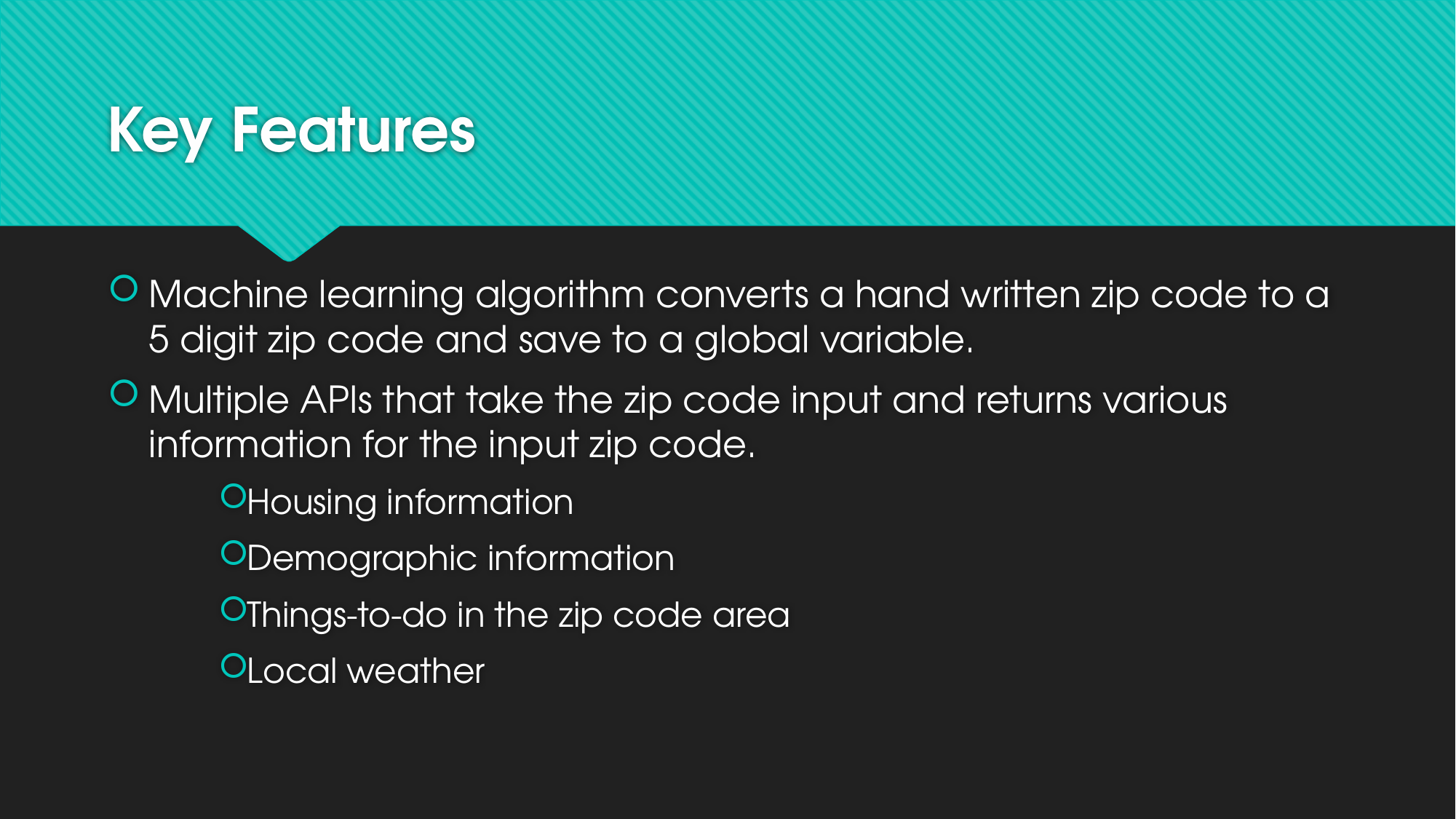

# Key Features
Machine learning algorithm converts a hand written zip code to a 5 digit zip code and save to a global variable.
Multiple APIs that take the zip code input and returns various information for the input zip code.
Housing information
Demographic information
Things-to-do in the zip code area
Local weather